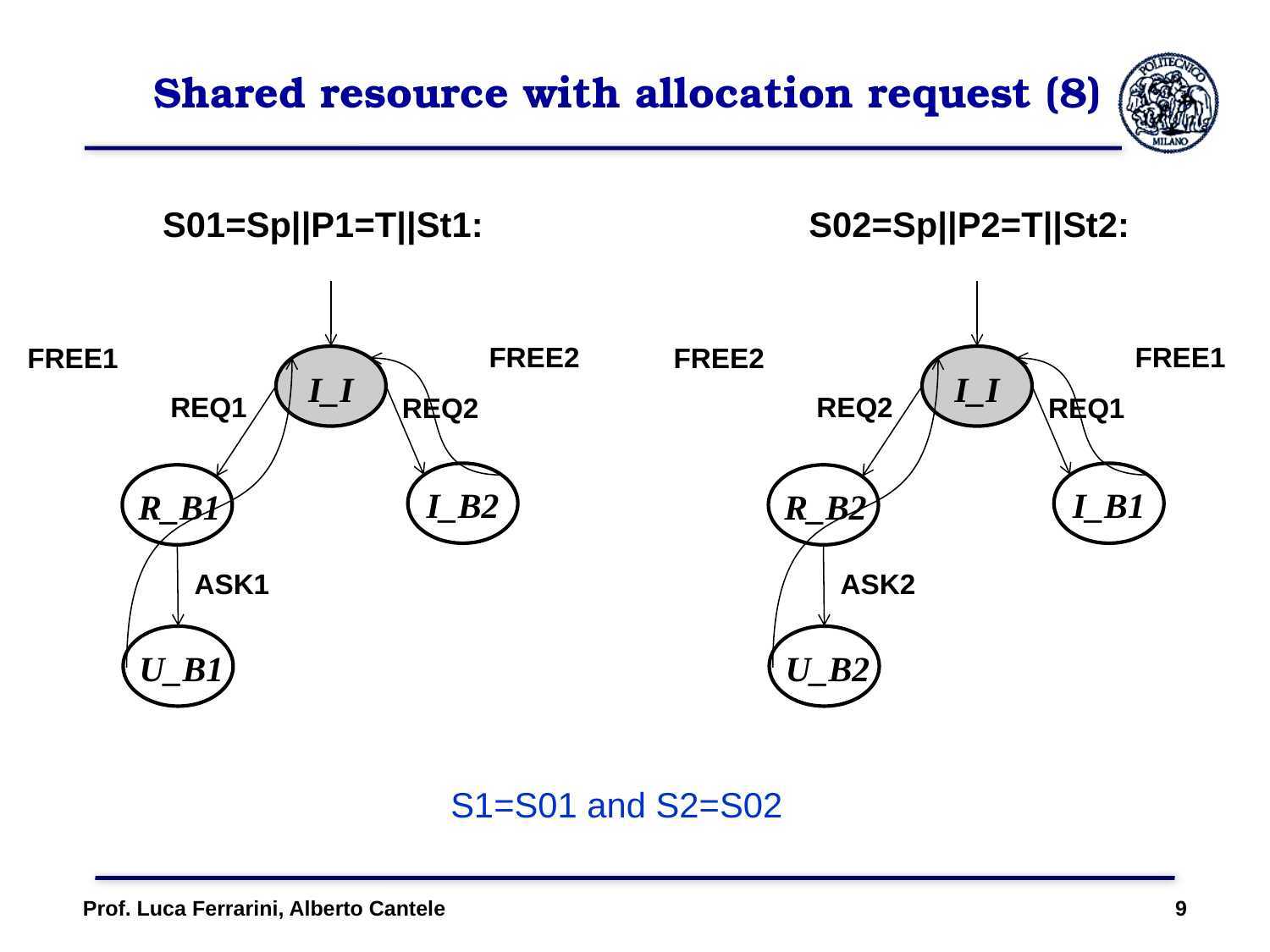

# Shared resource with allocation request (8)
S01=Sp||P1=T||St1:
FREE2

I_I
REQ1
REQ2

I_B2
R_B1
FREE1

U_B1
ASK1
S02=Sp||P2=T||St2:
FREE1

I_I
REQ2
REQ1

I_B1
R_B2
FREE2

U_B2
ASK2
S1=S01 and S2=S02
Prof. Luca Ferrarini, Alberto Cantele                                                                                                                           9